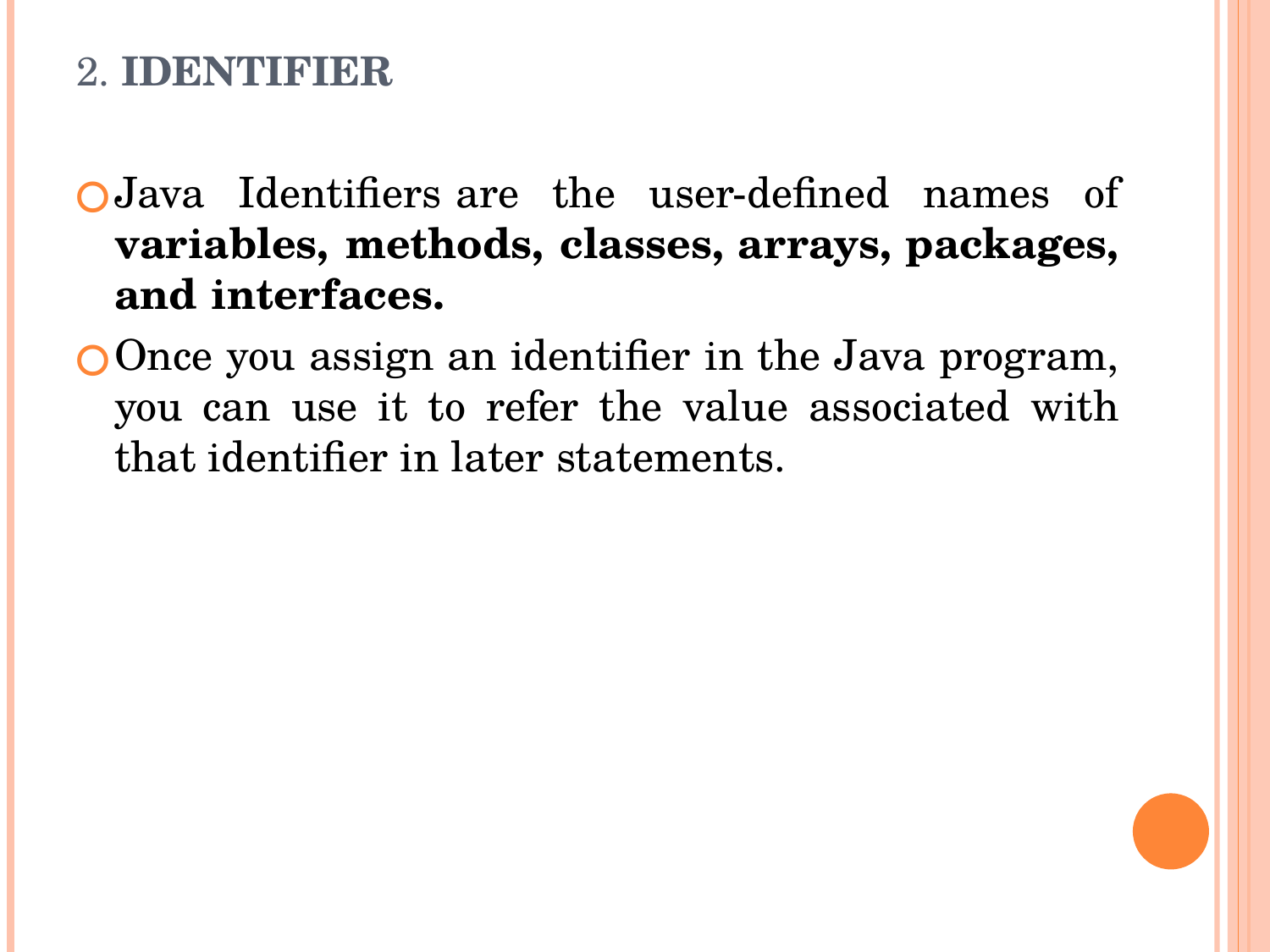

# 2. Identifier
Java Identifiers are the user-defined names of variables, methods, classes, arrays, packages, and interfaces.
Once you assign an identifier in the Java program, you can use it to refer the value associated with that identifier in later statements.